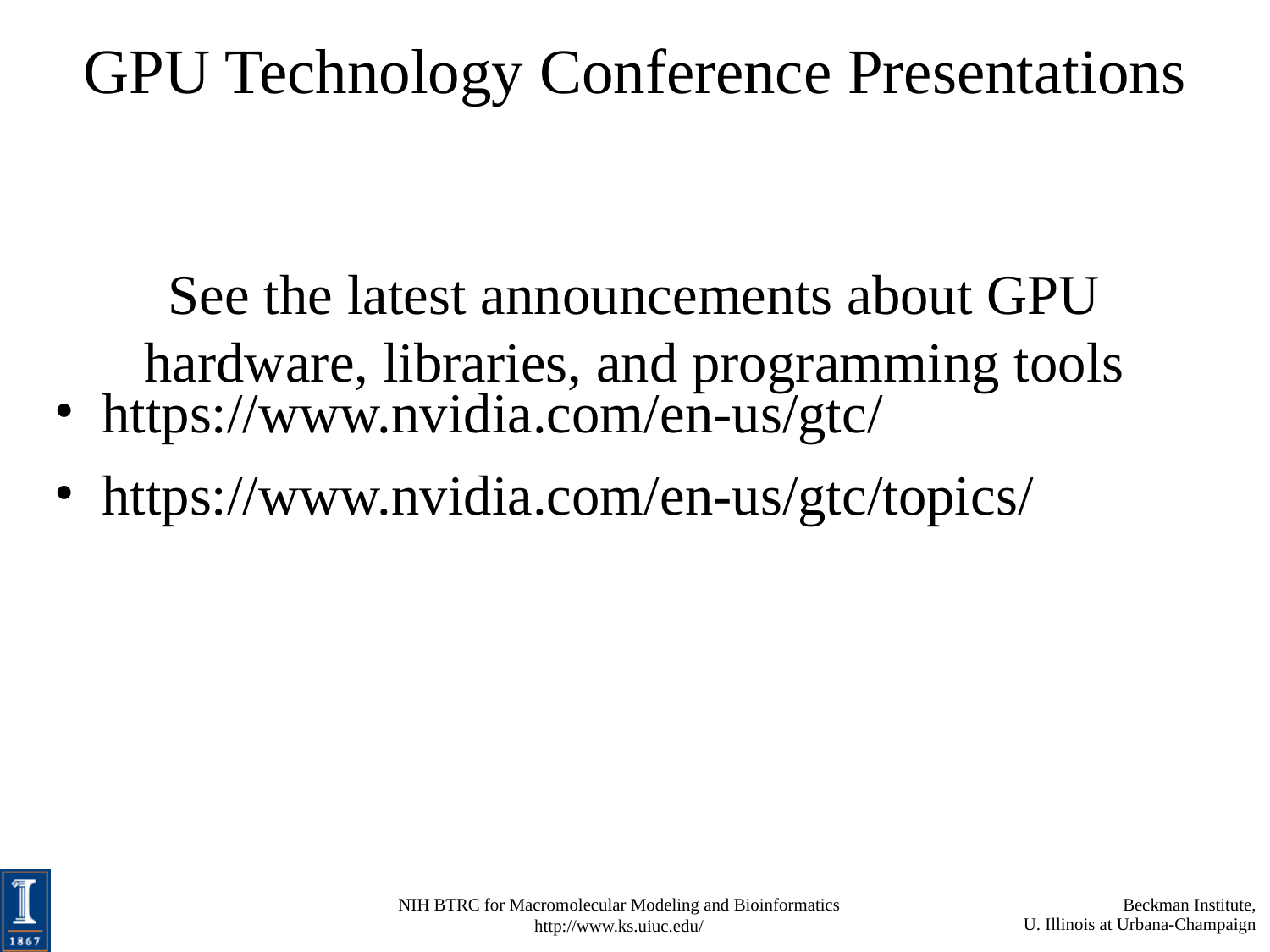

# GPU Technology Conference Presentations See the latest announcements about GPU hardware, libraries, and programming tools
https://www.nvidia.com/en-us/gtc/
https://www.nvidia.com/en-us/gtc/topics/